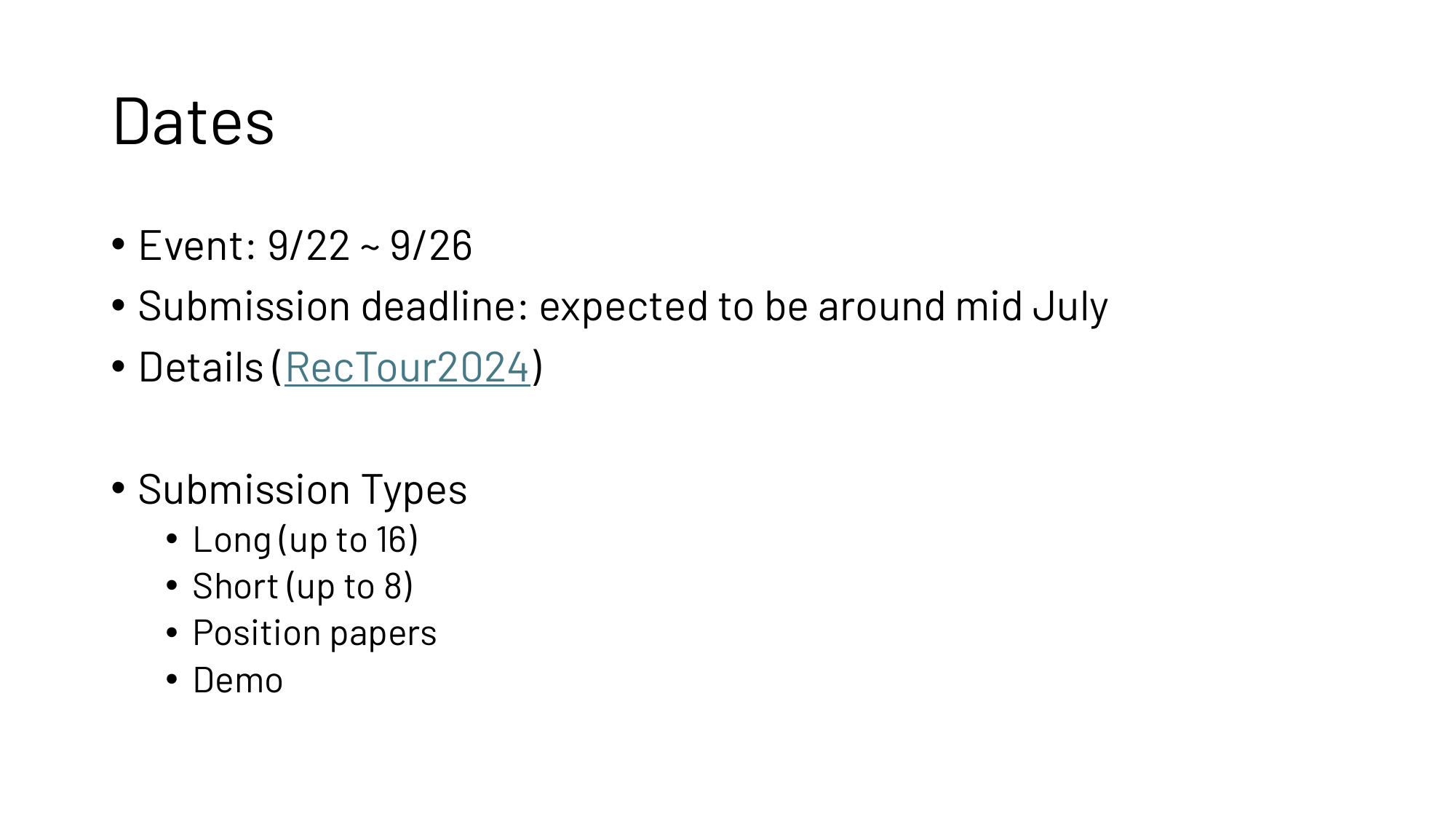

# Dates
Event: 9/22 ~ 9/26
Submission deadline: expected to be around mid July
Details (RecTour2024)

Submission Types
Long (up to 16)
Short (up to 8)
Position papers
Demo